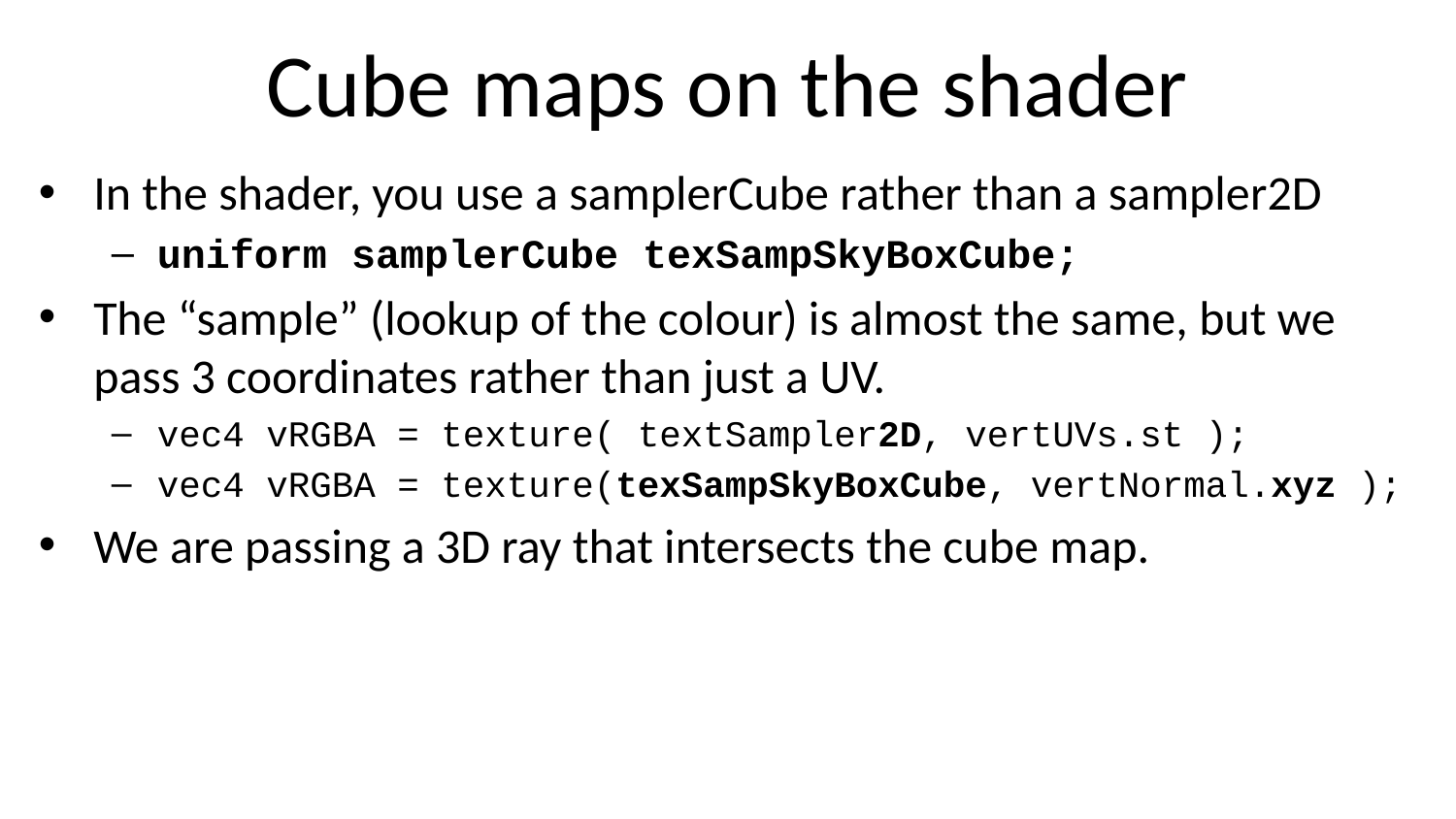

# Cube maps on the shader
In the shader, you use a samplerCube rather than a sampler2D
uniform samplerCube texSampSkyBoxCube;
The “sample” (lookup of the colour) is almost the same, but we pass 3 coordinates rather than just a UV.
vec4 vRGBA = texture( textSampler2D, vertUVs.st );
vec4 vRGBA = texture(texSampSkyBoxCube, vertNormal.xyz );
We are passing a 3D ray that intersects the cube map.